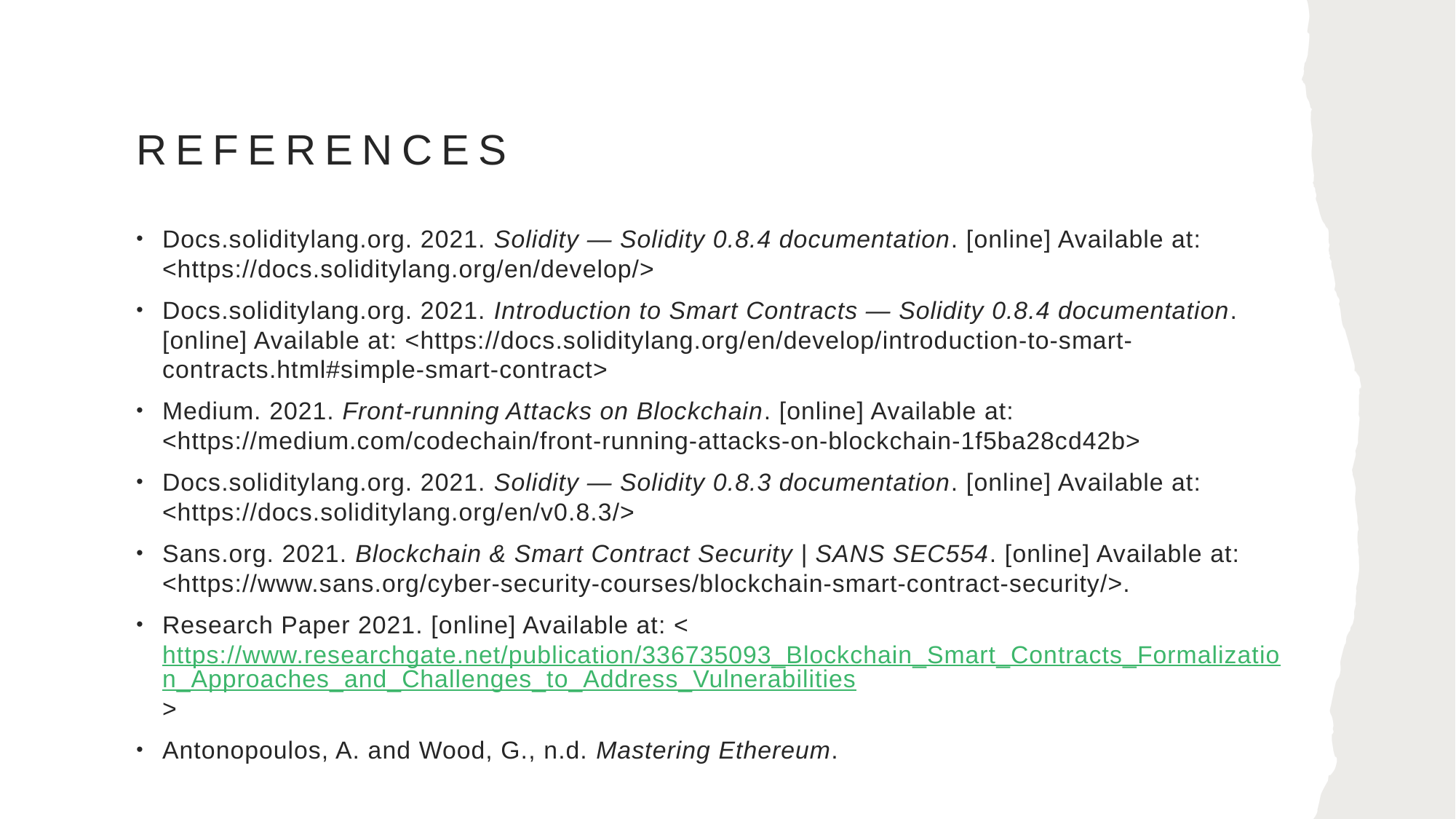

# References
Docs.soliditylang.org. 2021. Solidity — Solidity 0.8.4 documentation. [online] Available at: <https://docs.soliditylang.org/en/develop/>
Docs.soliditylang.org. 2021. Introduction to Smart Contracts — Solidity 0.8.4 documentation. [online] Available at: <https://docs.soliditylang.org/en/develop/introduction-to-smart-contracts.html#simple-smart-contract>
Medium. 2021. Front-running Attacks on Blockchain. [online] Available at: <https://medium.com/codechain/front-running-attacks-on-blockchain-1f5ba28cd42b>
Docs.soliditylang.org. 2021. Solidity — Solidity 0.8.3 documentation. [online] Available at: <https://docs.soliditylang.org/en/v0.8.3/>
Sans.org. 2021. Blockchain & Smart Contract Security | SANS SEC554. [online] Available at: <https://www.sans.org/cyber-security-courses/blockchain-smart-contract-security/>.
Research Paper 2021. [online] Available at: <https://www.researchgate.net/publication/336735093_Blockchain_Smart_Contracts_Formalization_Approaches_and_Challenges_to_Address_Vulnerabilities>
Antonopoulos, A. and Wood, G., n.d. Mastering Ethereum.